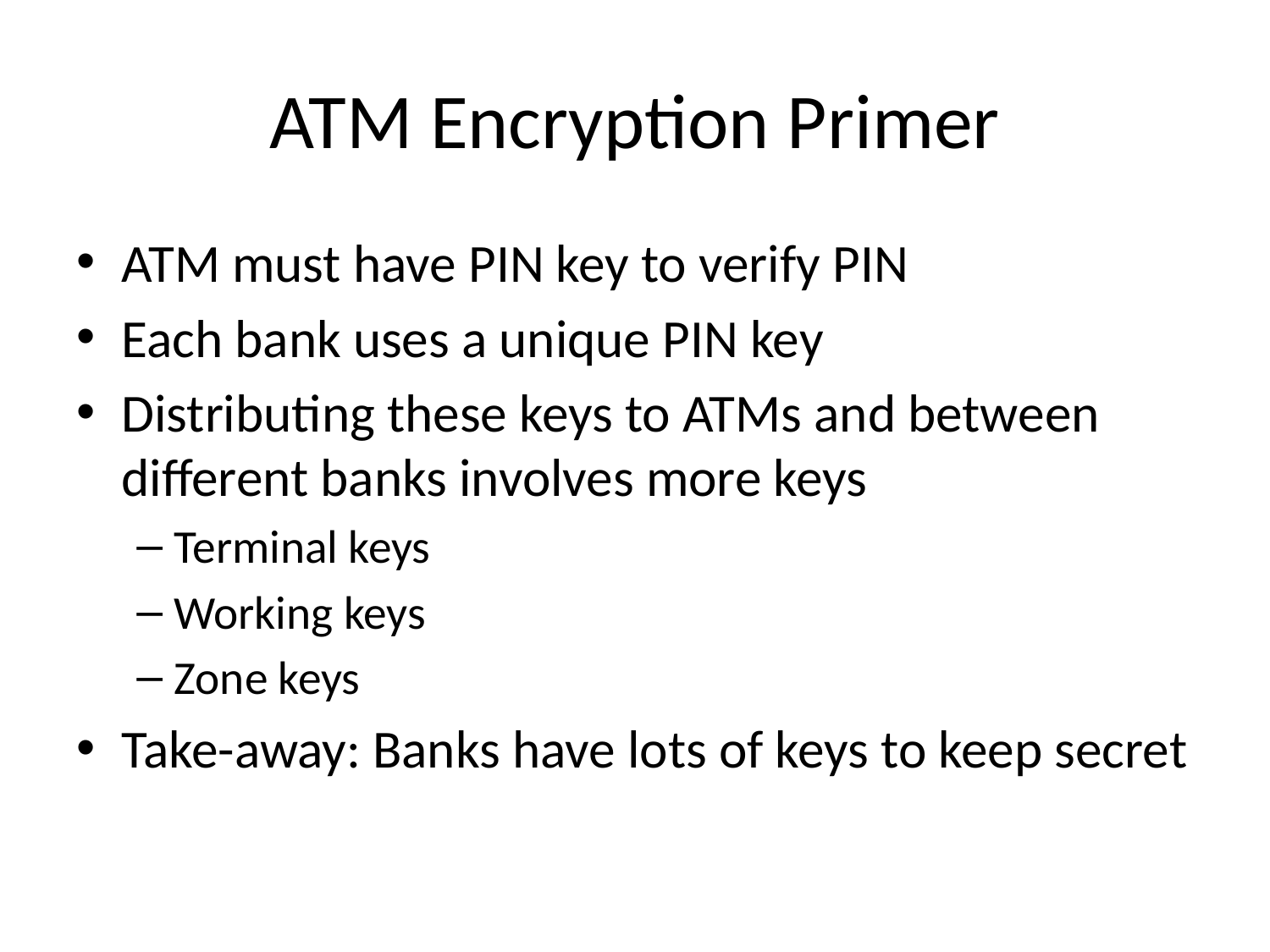

# ATM Encryption Primer
ATM must have PIN key to verify PIN
Each bank uses a unique PIN key
Distributing these keys to ATMs and between different banks involves more keys
Terminal keys
Working keys
Zone keys
Take-away: Banks have lots of keys to keep secret